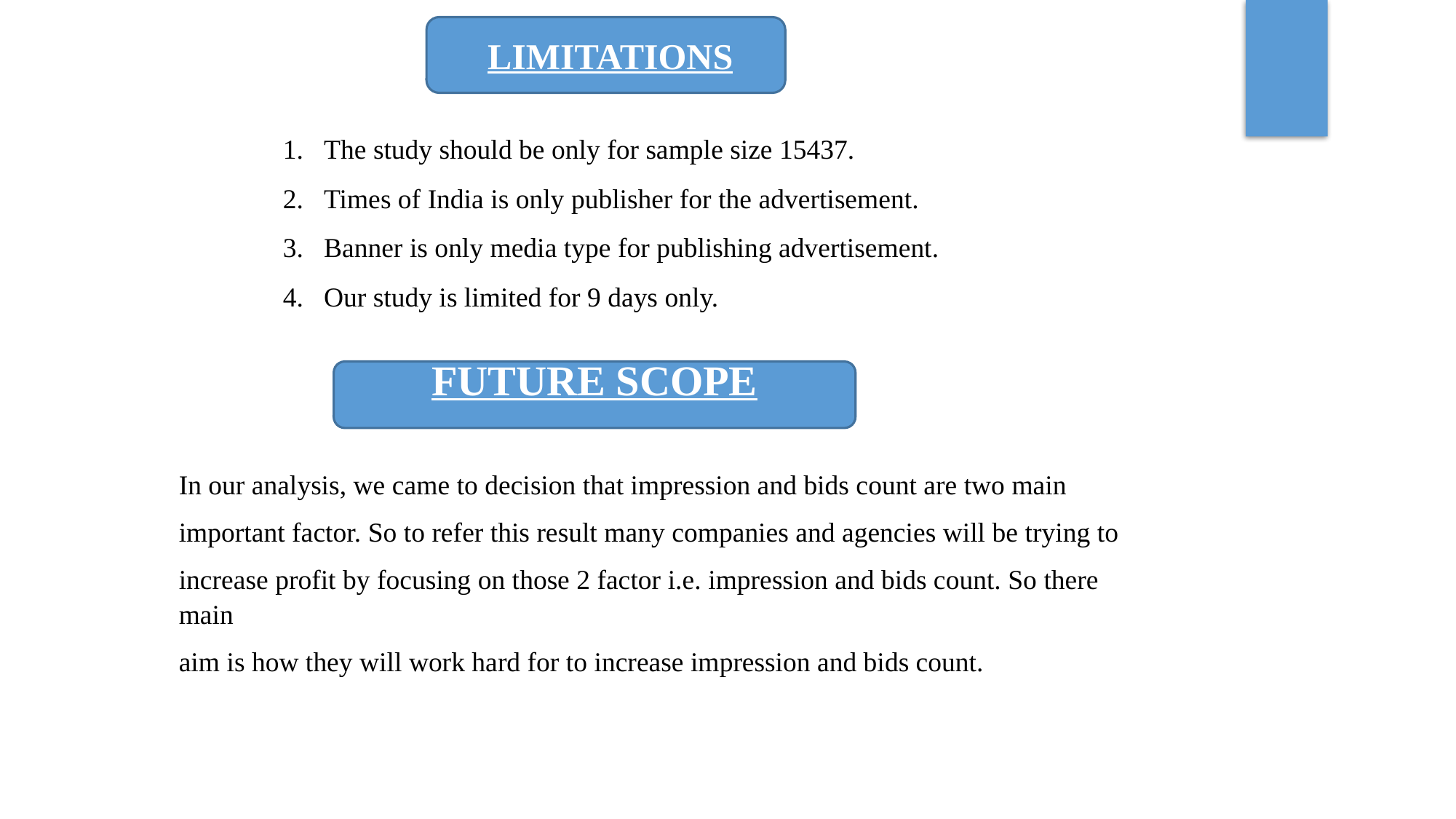

LIMITATIONS

The study should be only for sample size 15437.
Times of India is only publisher for the advertisement.
Banner is only media type for publishing advertisement.
Our study is limited for 9 days only.
FUTURE SCOPE

In our analysis, we came to decision that impression and bids count are two main
important factor. So to refer this result many companies and agencies will be trying to
increase profit by focusing on those 2 factor i.e. impression and bids count. So there main
aim is how they will work hard for to increase impression and bids count.